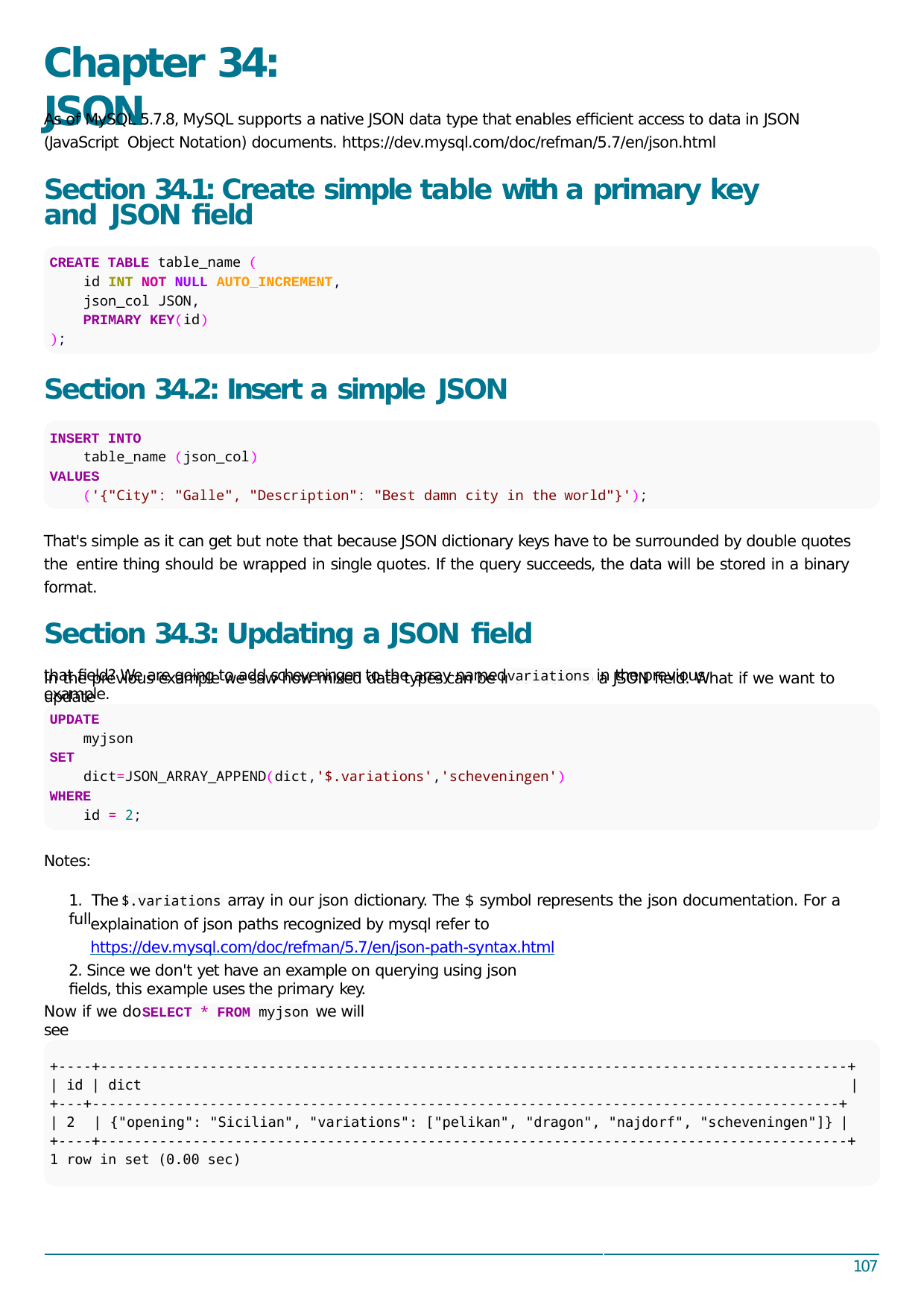

# Chapter 34: JSON
As of MySQL 5.7.8, MySQL supports a native JSON data type that enables eﬃcient access to data in JSON (JavaScript  Object Notation) documents. https://dev.mysql.com/doc/refman/5.7/en/json.html

Section 34.1: Create simple table with a primary key and  JSON ﬁeld
CREATE TABLE table_name (
id INT NOT NULL AUTO_INCREMENT,
json_col JSON,
PRIMARY KEY(id)
);

Section 34.2: Insert a simple JSON
INSERT INTO
table_name (json_col)
VALUES
('{"City": "Galle", "Description": "Best damn city in the world"}');

That's simple as it can get but note that because JSON dictionary keys have to be surrounded by double quotes the  entire thing should be wrapped in single quotes. If the query succeeds, the data will be stored in a binary format.

Section 34.3: Updating a JSON ﬁeld
In the previous example we saw how mixed data types can be inserted into a JSON ﬁeld. What if we want to update

that ﬁeld? We are going to add scheveningen to the array named	in the previous example.
variations

UPDATE
myjson
SET
dict=JSON_ARRAY_APPEND(dict,'$.variations','scheveningen')
WHERE
id = 2;

Notes:
1.  The	array in our json dictionary. The $ symbol represents the json documentation. For a full
$.variations
explaination of json paths recognized by mysql refer to  https://dev.mysql.com/doc/refman/5.7/en/json-path-syntax.html
2. Since we don't yet have an example on querying using json ﬁelds, this example uses the primary key.
Now if we do	we will see
SELECT * FROM myjson

+----+-----------------------------------------------------------------------------------------+
| id | dict	|
+---+-----------------------------------------------------------------------------------------+
| 2	| {"opening": "Sicilian", "variations": ["pelikan", "dragon", "najdorf", "scheveningen"]} |
+----+-----------------------------------------------------------------------------------------+
1 row in set (0.00 sec)

107